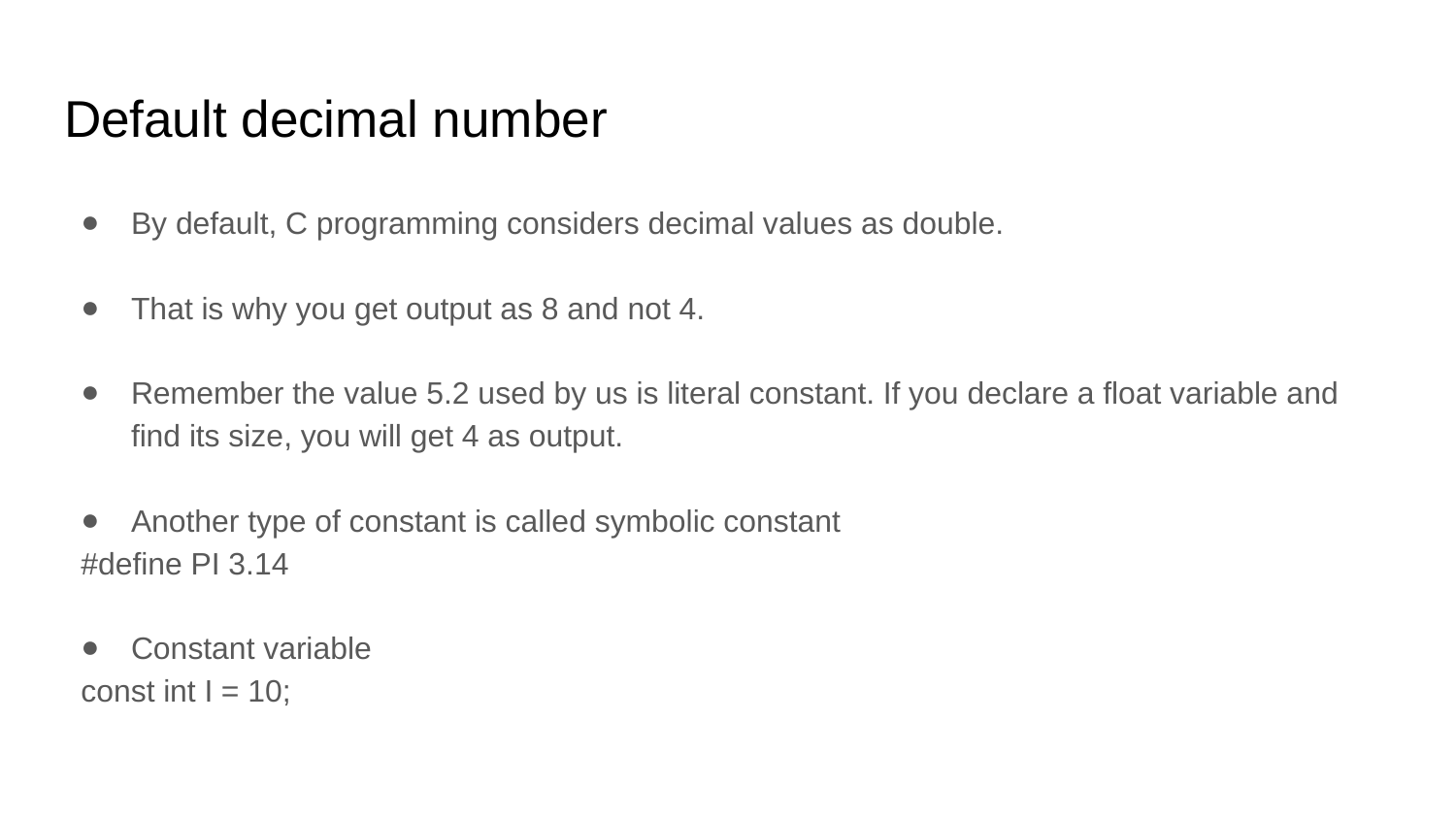

# Default decimal number
By default, C programming considers decimal values as double.

That is why you get output as 8 and not 4.

Remember the value 5.2 used by us is literal constant. If you declare a float variable and find its size, you will get 4 as output.

Another type of constant is called symbolic constant
#define PI 3.14

Constant variable
const int I = 10;